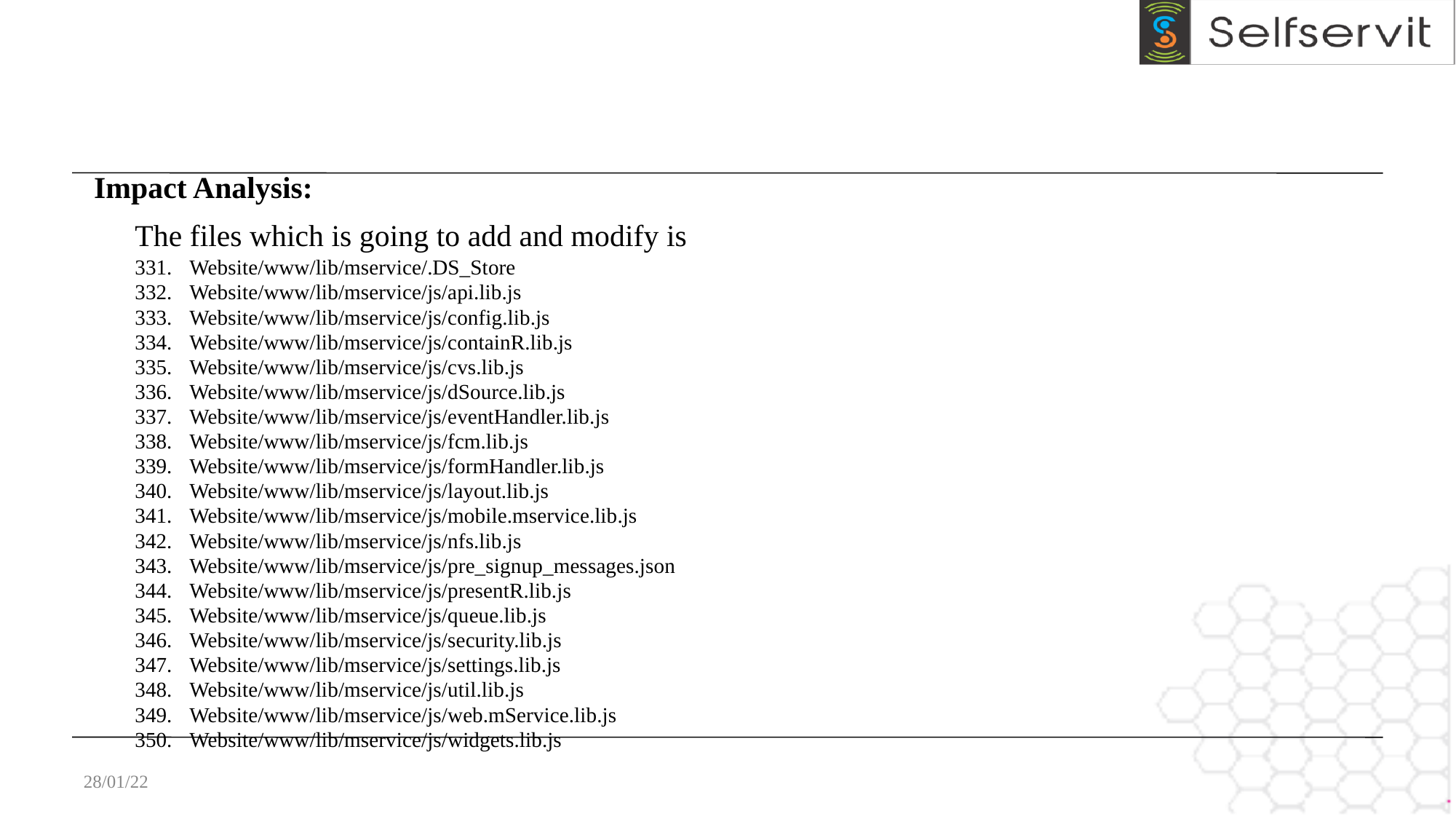

Impact Analysis:
The files which is going to add and modify is
Website/www/lib/mservice/.DS_Store
Website/www/lib/mservice/js/api.lib.js
Website/www/lib/mservice/js/config.lib.js
Website/www/lib/mservice/js/containR.lib.js
Website/www/lib/mservice/js/cvs.lib.js
Website/www/lib/mservice/js/dSource.lib.js
Website/www/lib/mservice/js/eventHandler.lib.js
Website/www/lib/mservice/js/fcm.lib.js
Website/www/lib/mservice/js/formHandler.lib.js
Website/www/lib/mservice/js/layout.lib.js
Website/www/lib/mservice/js/mobile.mservice.lib.js
Website/www/lib/mservice/js/nfs.lib.js
Website/www/lib/mservice/js/pre_signup_messages.json
Website/www/lib/mservice/js/presentR.lib.js
Website/www/lib/mservice/js/queue.lib.js
Website/www/lib/mservice/js/security.lib.js
Website/www/lib/mservice/js/settings.lib.js
Website/www/lib/mservice/js/util.lib.js
Website/www/lib/mservice/js/web.mService.lib.js
Website/www/lib/mservice/js/widgets.lib.js

28/01/22